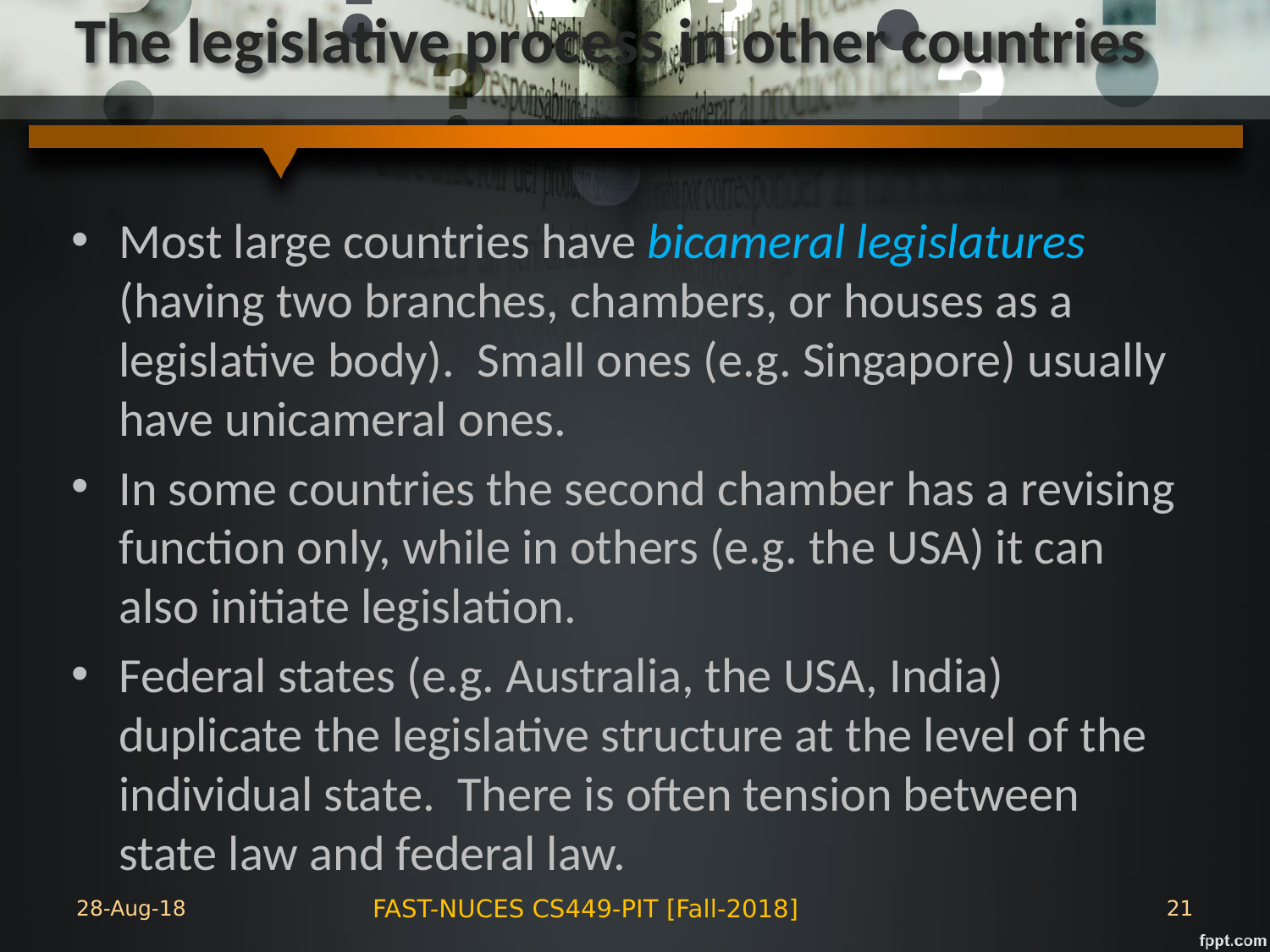

# The legislative process in other countries
Most large countries have bicameral legislatures (having two branches, chambers, or houses as a  legislative body).  Small ones (e.g. Singapore) usually have unicameral ones.
In some countries the second chamber has a revising function only, while in others (e.g. the USA) it can also initiate legislation.
Federal states (e.g. Australia, the USA, India) duplicate the legislative structure at the level of the individual state.  There is often tension between state law and federal law.
28-Aug-18
FAST-NUCES CS449-PIT [Fall-2018]
21